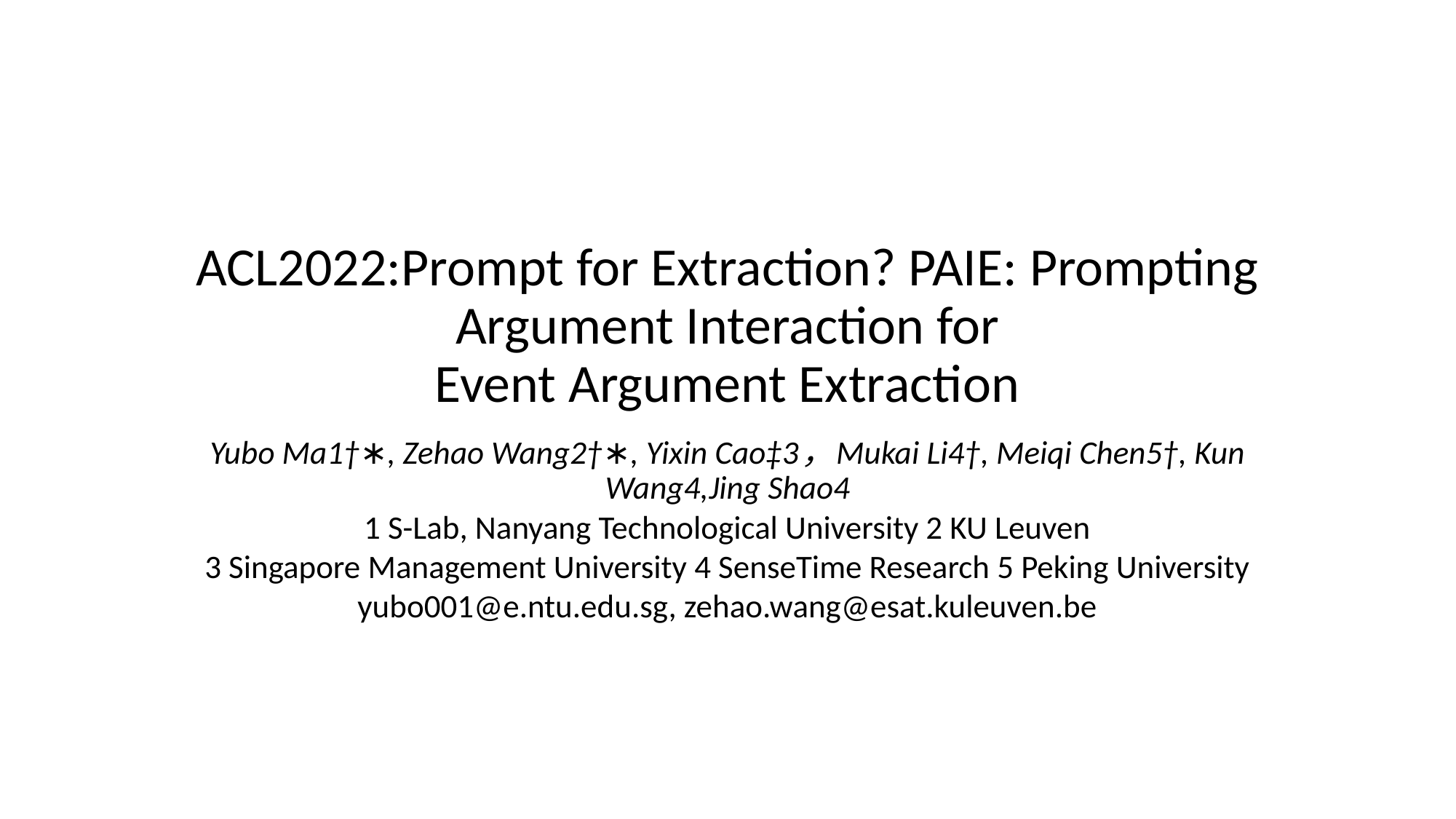

# ACL2022:Prompt for Extraction? PAIE: Prompting Argument Interaction for Event Argument Extraction
Yubo Ma1†∗, Zehao Wang2†∗, Yixin Cao‡3，Mukai Li4†, Meiqi Chen5†, Kun Wang4,Jing Shao4
1 S-Lab, Nanyang Technological University 2 KU Leuven
3 Singapore Management University 4 SenseTime Research 5 Peking University
yubo001@e.ntu.edu.sg, zehao.wang@esat.kuleuven.be